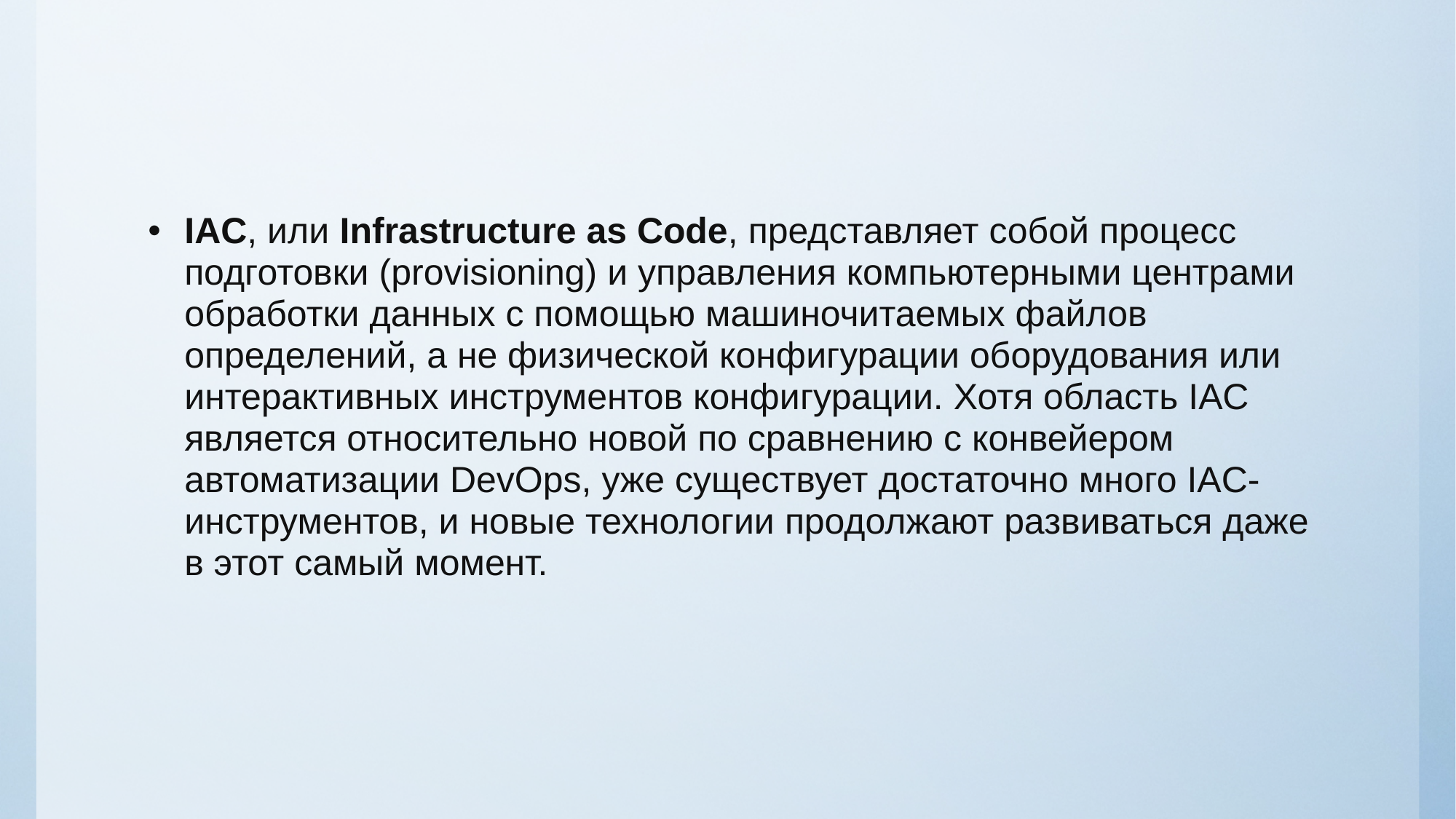

#
IAC, или Infrastructure as Code, представляет собой процесс подготовки (provisioning) и управления компьютерными центрами обработки данных с помощью машиночитаемых файлов определений, а не физической конфигурации оборудования или интерактивных инструментов конфигурации. Хотя область IAC является относительно новой по сравнению с конвейером автоматизации DevOps, уже существует достаточно много IAC-инструментов, и новые технологии продолжают развиваться даже в этот самый момент.